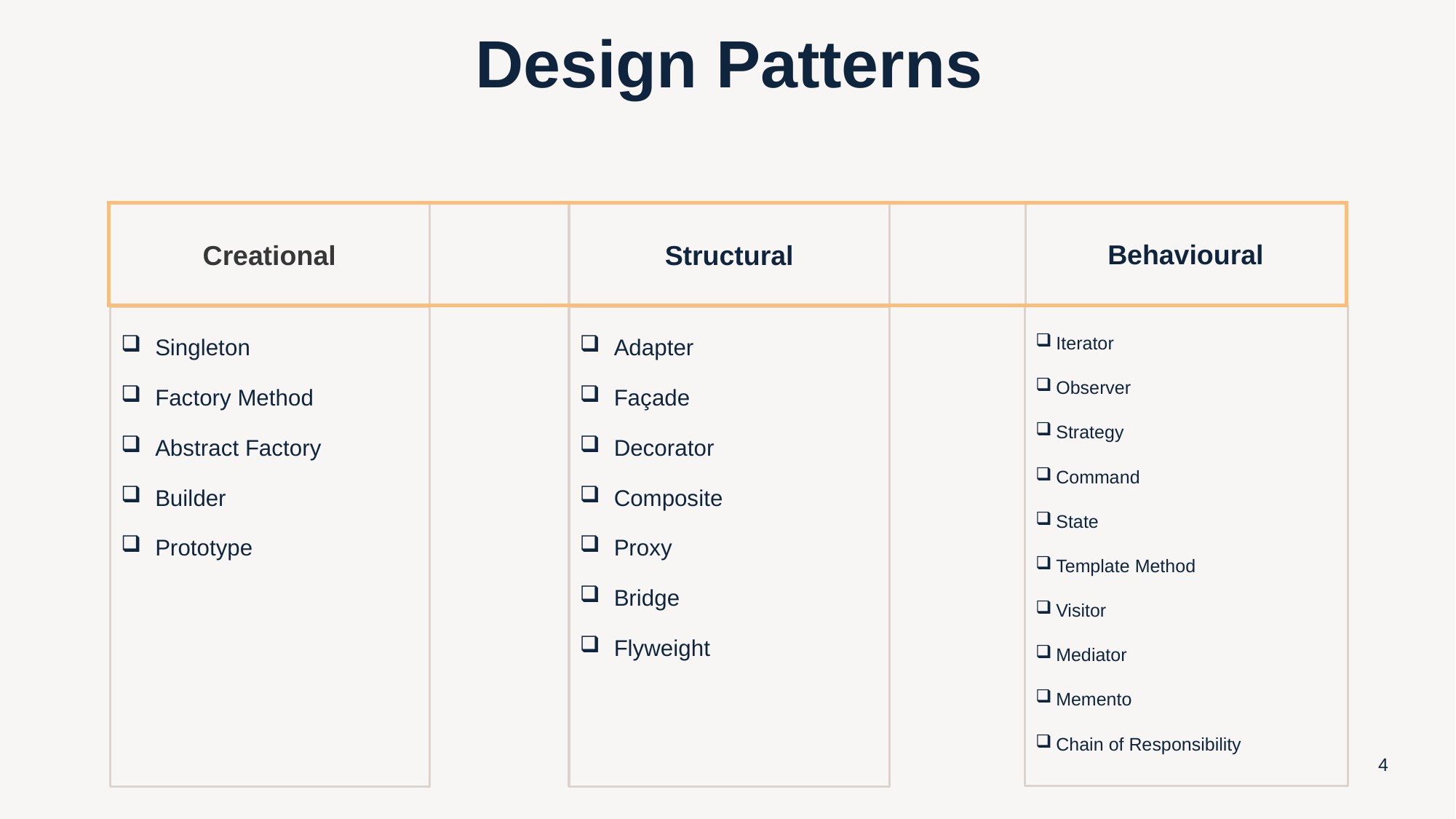

# Design Patterns
Behavioural

Creational

Structural

Iterator
Observer
Strategy
Command
State
Template Method
Visitor
Mediator
Memento
Chain of Responsibility
Singleton
Factory Method
Abstract Factory
Builder
Prototype
Adapter
Façade
Decorator
Composite
Proxy
Bridge
Flyweight
4